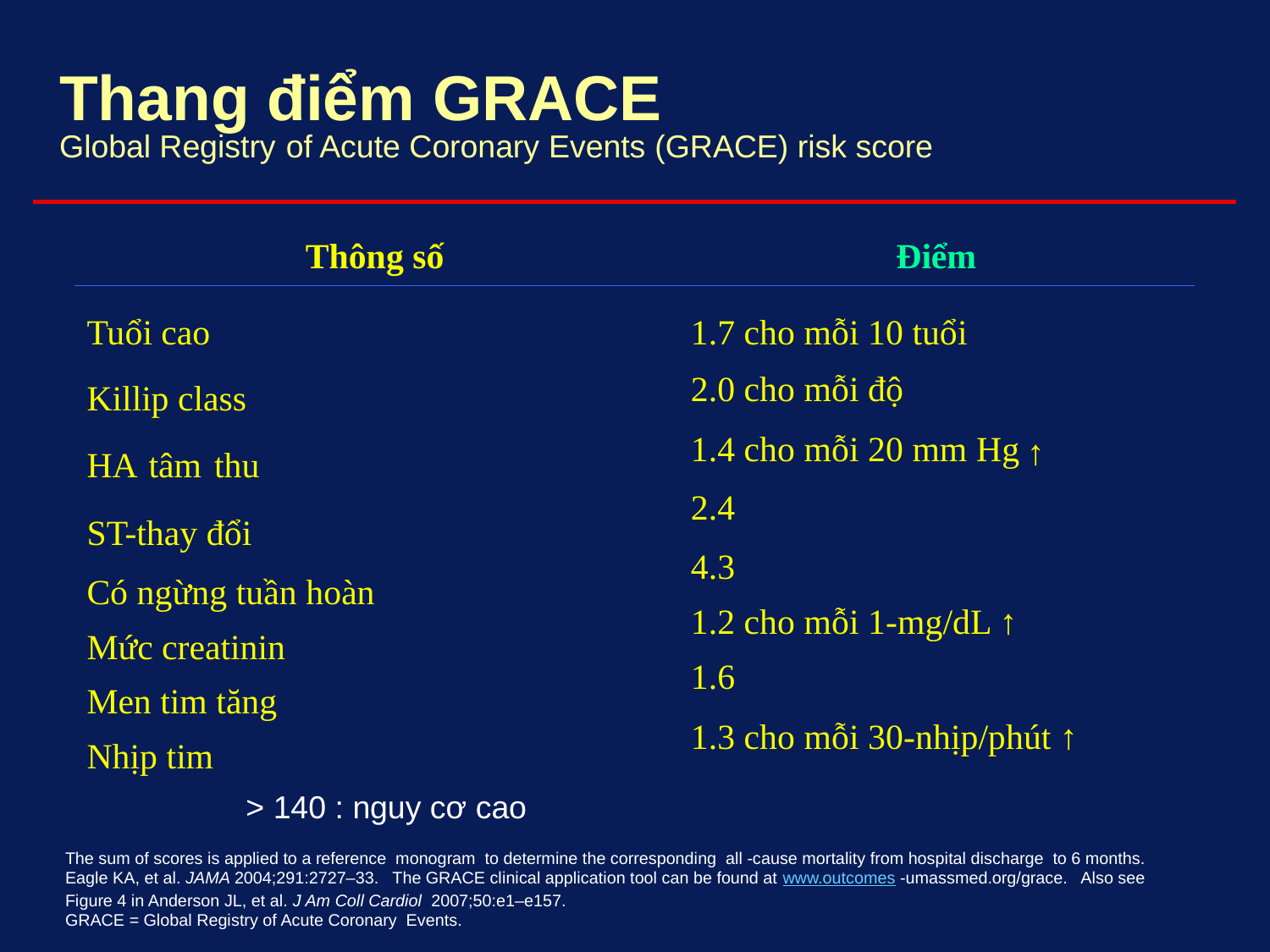

Thang điểm GRACE
Global Registry
of Acute Coronary
Events
(GRACE) risk score

Thông số
Điểm

Tuổi cao
Killip class
HA tâm thu
ST-thay đổi
Có ngừng tuần hoàn
Mức creatinin
Men tim tăng
Nhịp tim
1.7 cho mỗi 10 tuổi
2.0 cho mỗi độ
1.4 cho mỗi 20 mm Hg
2.4
4.3
1.2 cho mỗi 1-mg/dL ↑
1.6
↑
1.3 cho mỗi 30-nhịp/phút ↑
> 140 : nguy cơ
cao
The sum of scores is applied to a reference  monogram  to determine the corresponding  all -cause mortality from hospital discharge  to 6 months.
Eagle KA, et al. JAMA 2004;291:2727–33.   The GRACE clinical application tool can be found at www.outcomes -umassmed.org/grace.   Also see
Figure 4 in Anderson JL, et al. J Am Coll Cardiol  2007;50:e1–e157.
GRACE = Global Registry of Acute Coronary  Events.